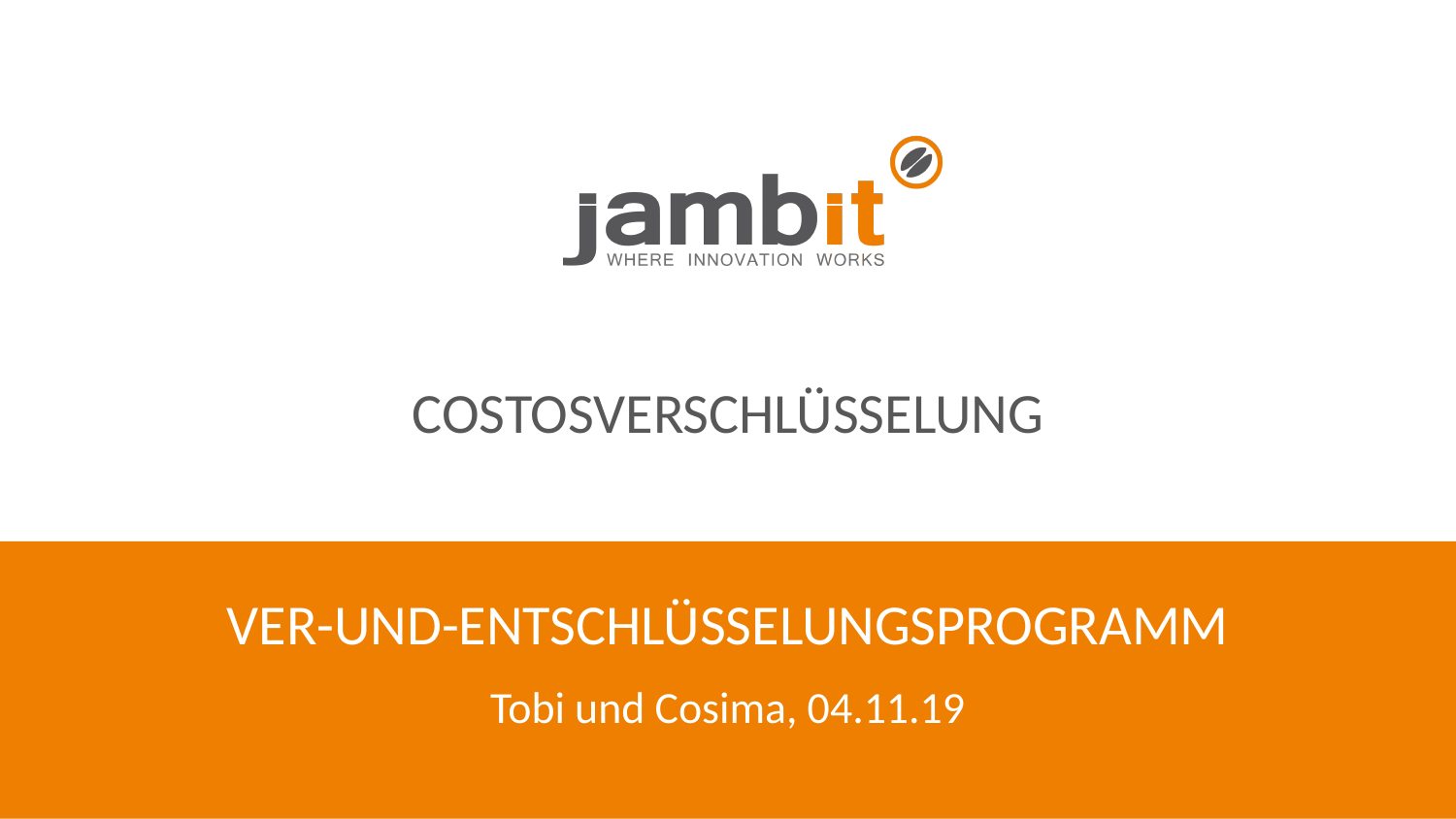

Costosverschlüsselung
# Ver-und-EntschlüsselungsProgramm
Tobi und Cosima, 04.11.19